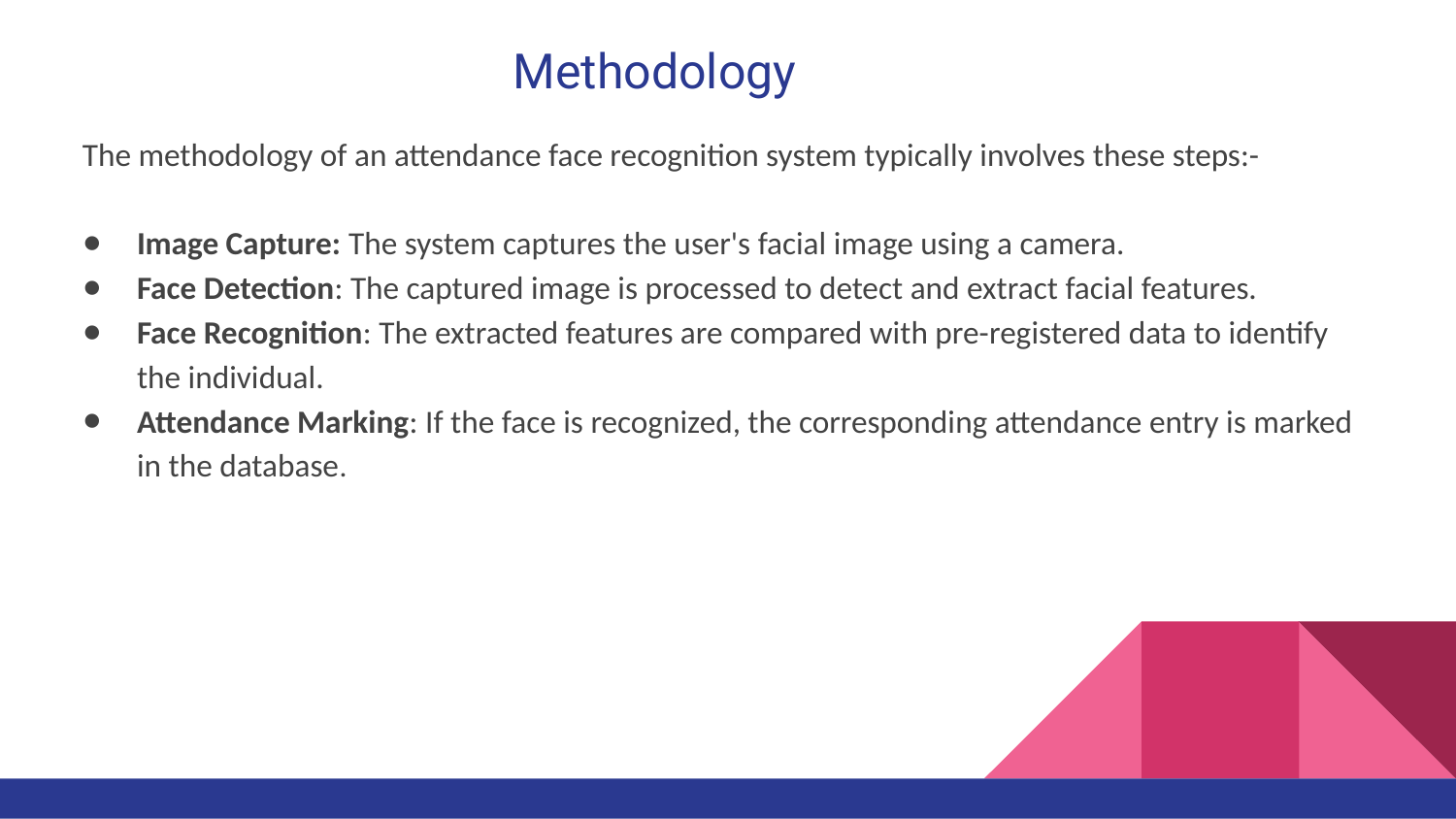

# Methodology
The methodology of an attendance face recognition system typically involves these steps:-

Image Capture: The system captures the user's facial image using a camera.
Face Detection: The captured image is processed to detect and extract facial features.
Face Recognition: The extracted features are compared with pre-registered data to identify the individual.
Attendance Marking: If the face is recognized, the corresponding attendance entry is marked in the database.